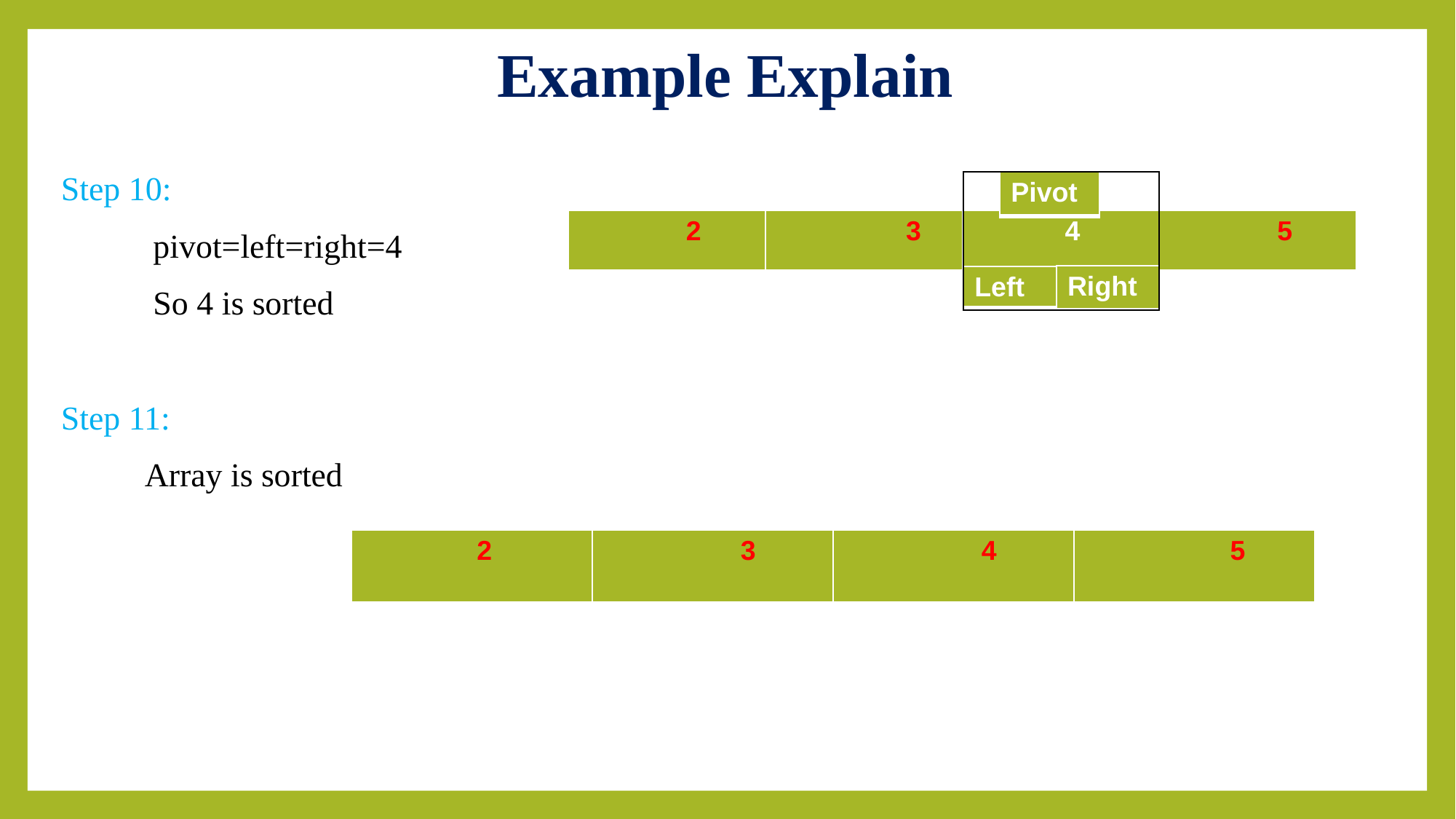

# Example Explain
Step 10:
           pivot=left=right=4
           So 4 is sorted

Step 11:
          Array is sorted

| Pivot |
| --- |
|  |
| --- |
| 2 | 3 | 4 | 5 |
| --- | --- | --- | --- |
| Right |
| --- |
| Left |
| --- |
| 2 | 3 | 4 | 5 |
| --- | --- | --- | --- |